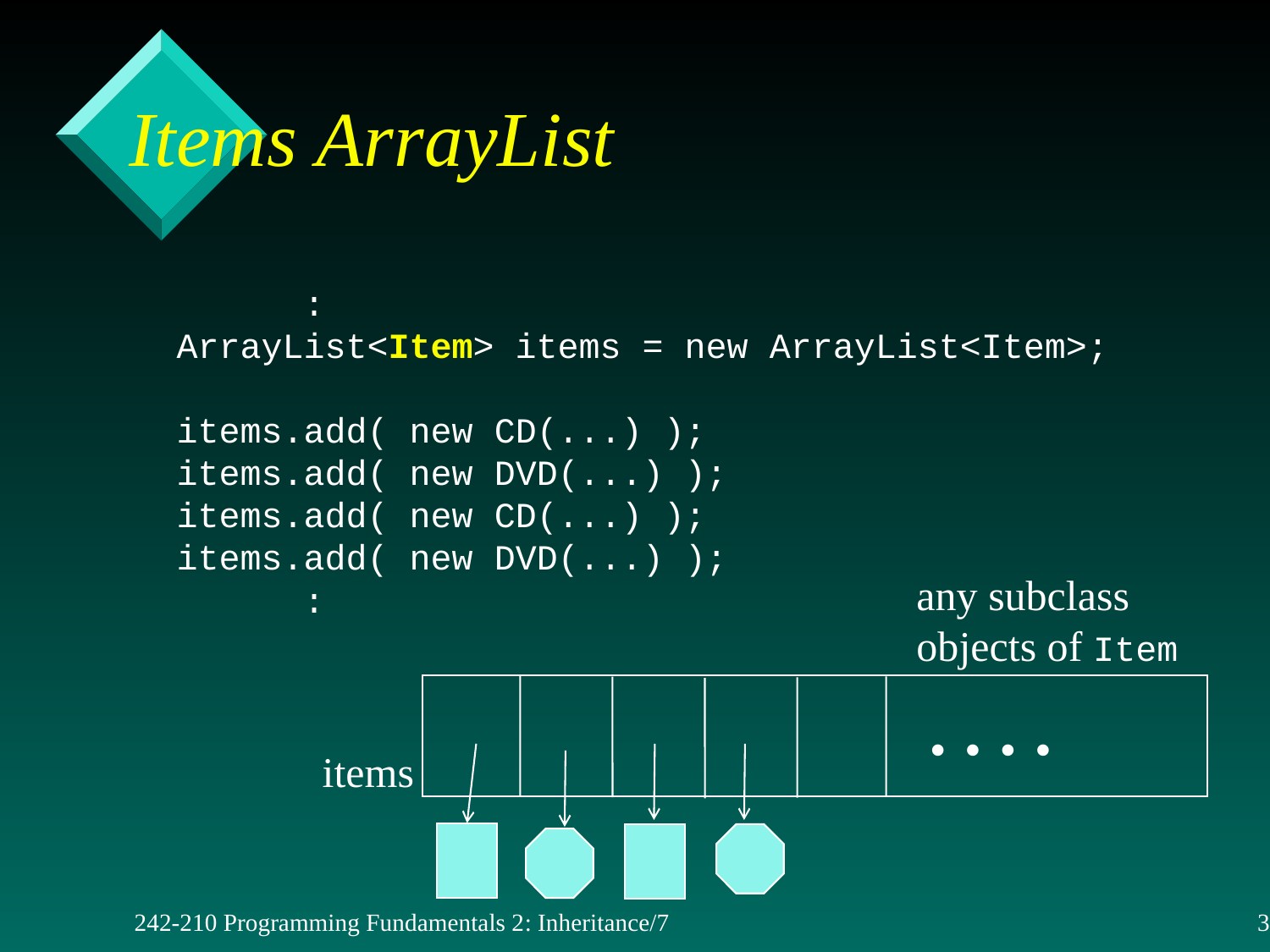

# Items ArrayList
		:
ArrayList<Item> items = new ArrayList<Item>;
items.add( new CD(...) );
items.add( new DVD(...) );
items.add( new CD(...) );
items.add( new DVD(...) );
	:
any subclass
objects of Item

. . . .
items